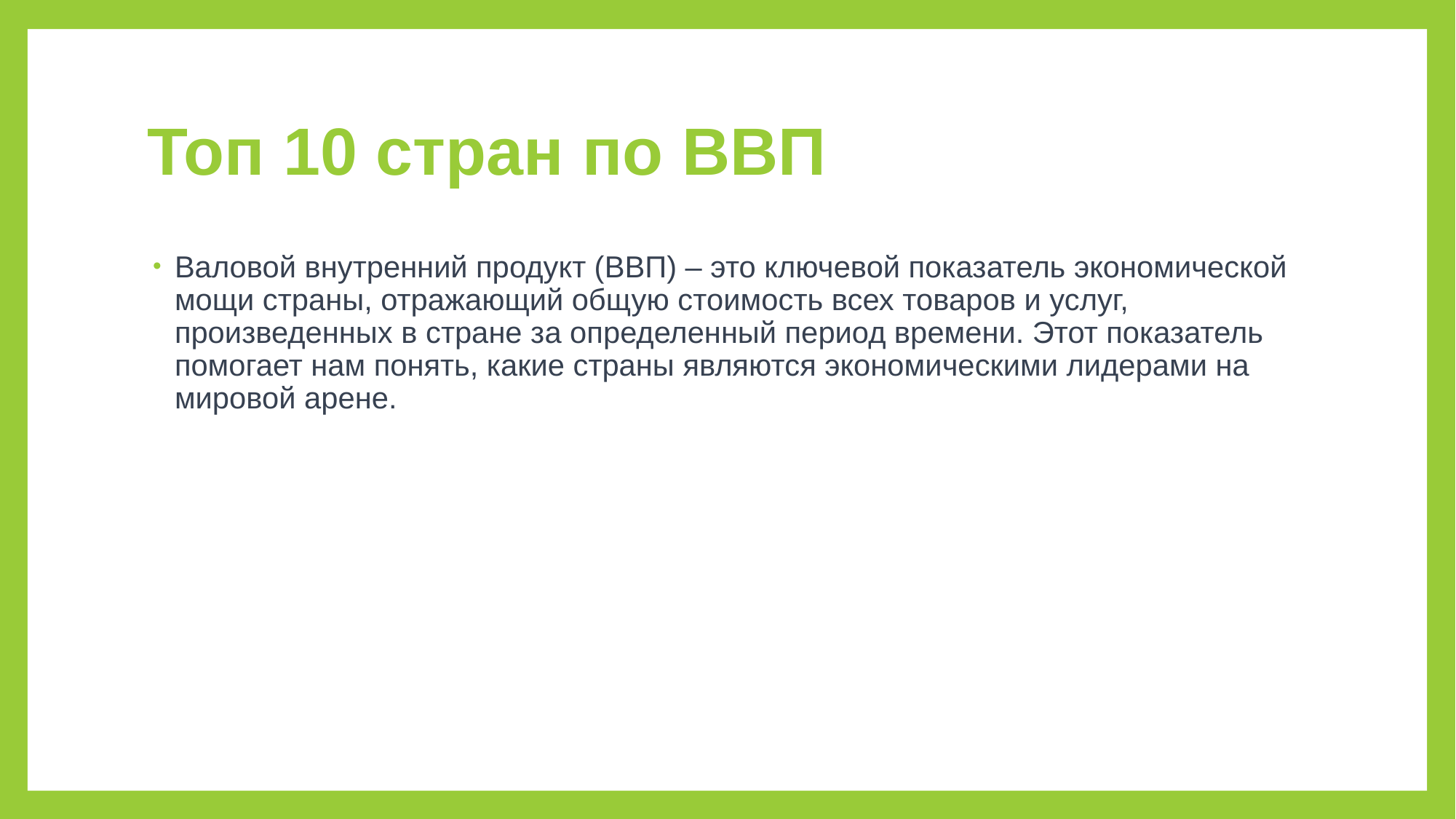

# Топ 10 стран по ВВП
Валовой внутренний продукт (ВВП) – это ключевой показатель экономической мощи страны, отражающий общую стоимость всех товаров и услуг, произведенных в стране за определенный период времени. Этот показатель помогает нам понять, какие страны являются экономическими лидерами на мировой арене.